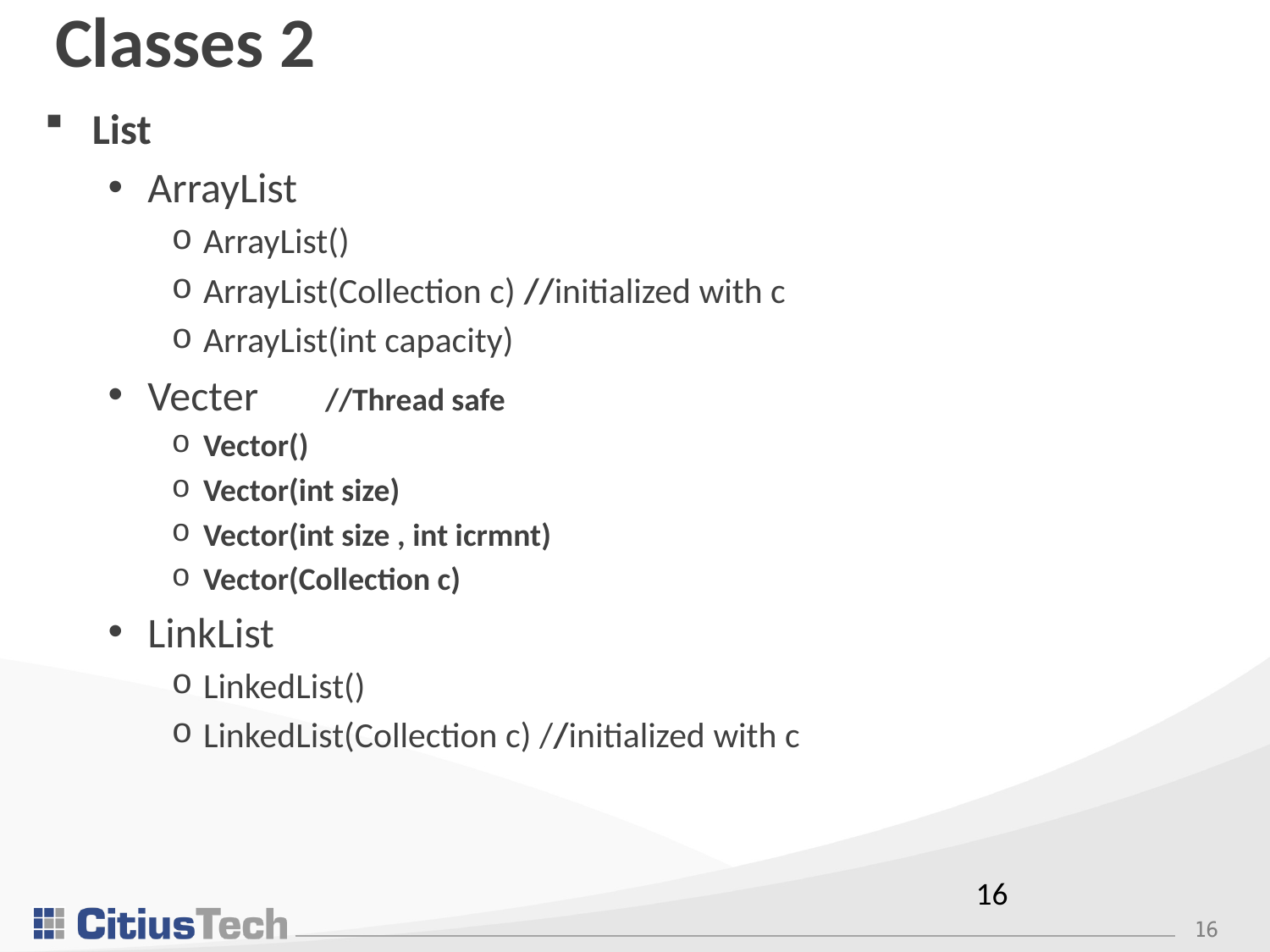

# Classes 2
List
ArrayList
ArrayList()
ArrayList(Collection c) //initialized with c
ArrayList(int capacity)
Vecter       //Thread safe
Vector()
Vector(int size)
Vector(int size , int icrmnt)
Vector(Collection c)
LinkList
LinkedList()
LinkedList(Collection c) //initialized with c

16